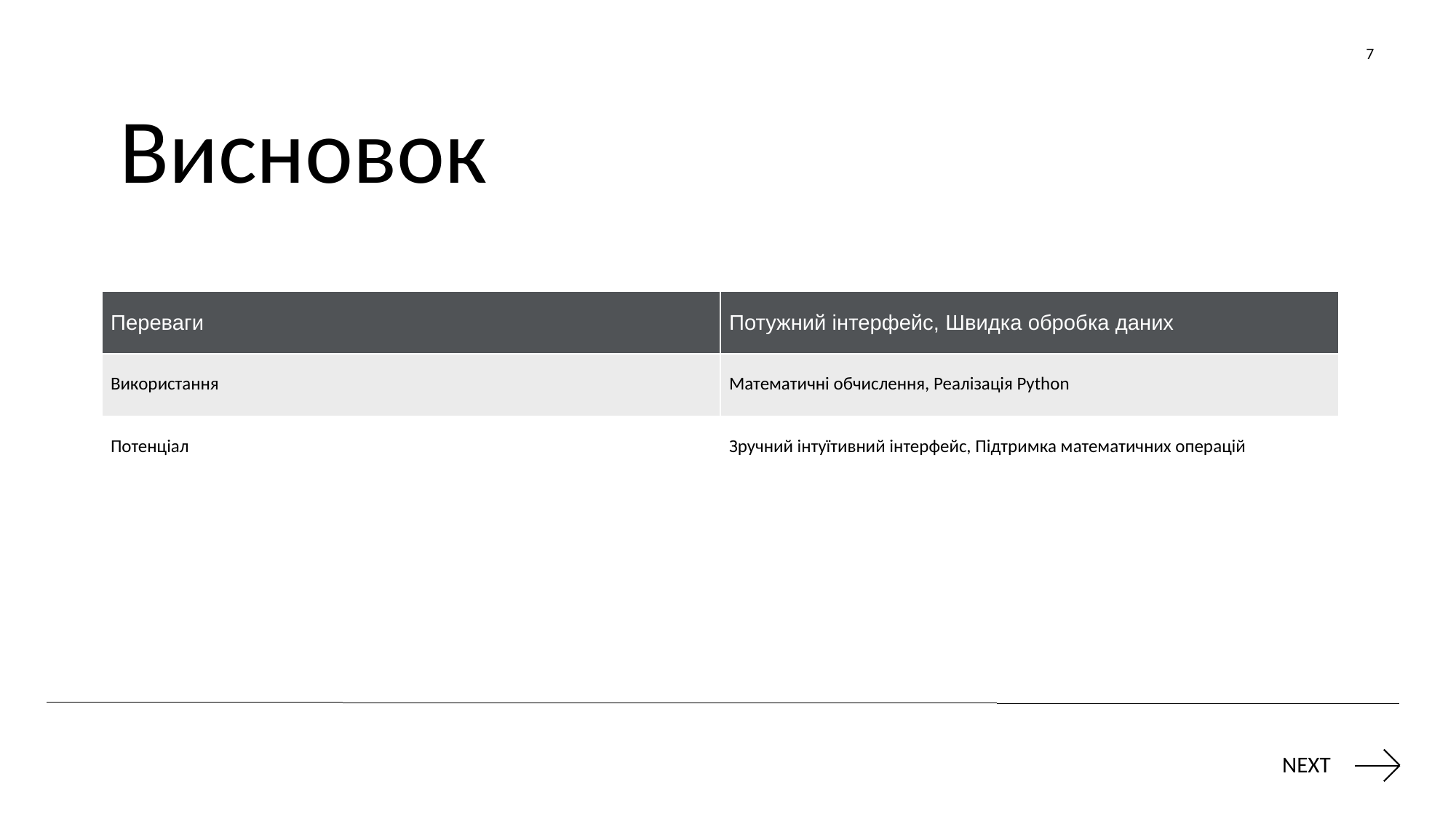

7
Висновок
| Переваги | Потужний інтерфейс, Швидка обробка даних |
| --- | --- |
| Використання | Математичні обчислення, Реалізація Python |
| Потенціал | Зручний інтуїтивний інтерфейс, Підтримка математичних операцій |